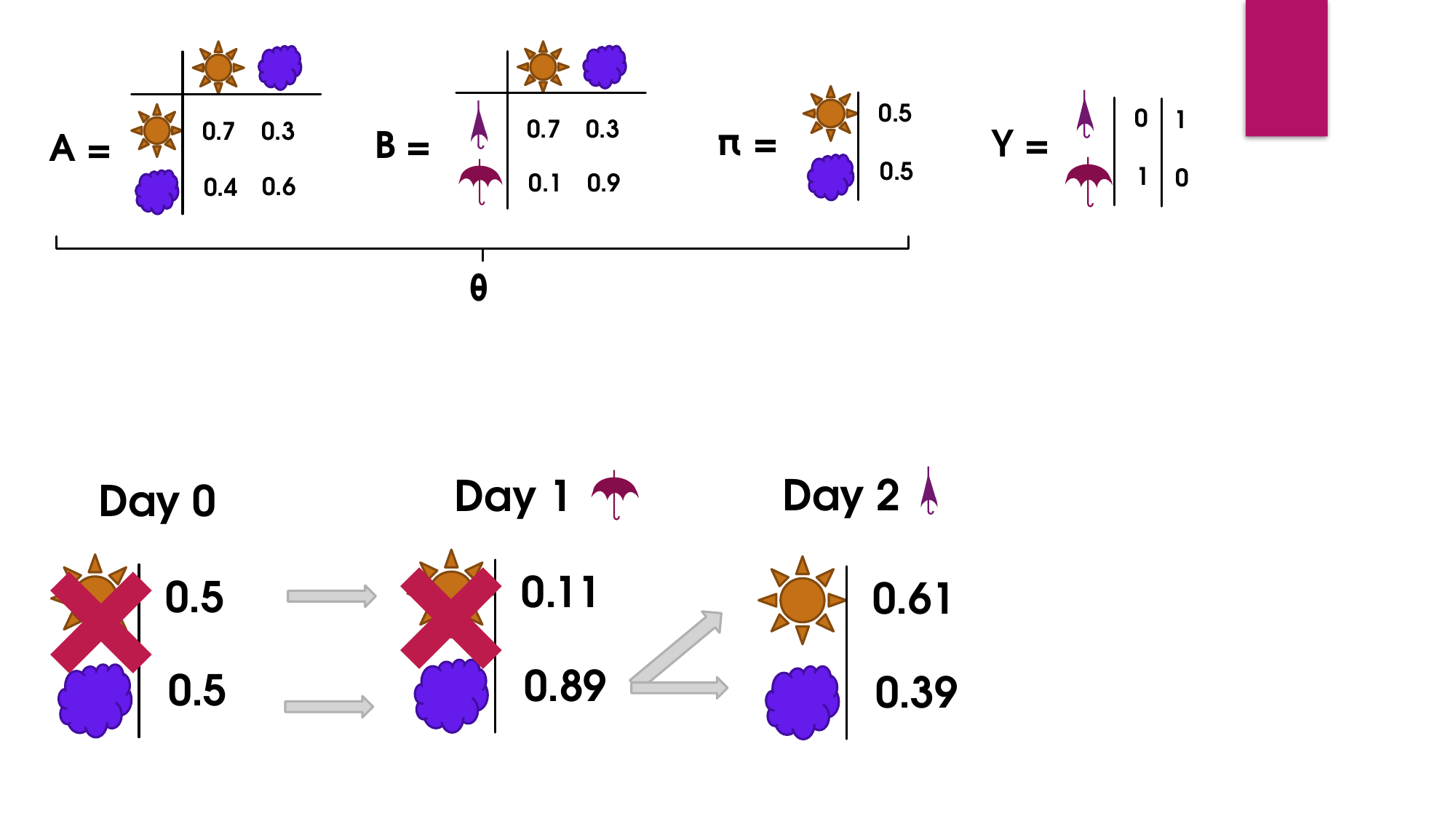

0.7
0.3
0.6
0.4

0.7
0.3

0.9
0.1

0.5
0.5

0
1
π =
Y =
B =
A =
1
0

θ
×
×
Day 2
Day 1

Day 0

0.11
0.5
0.61

0.89
0.5

0.39